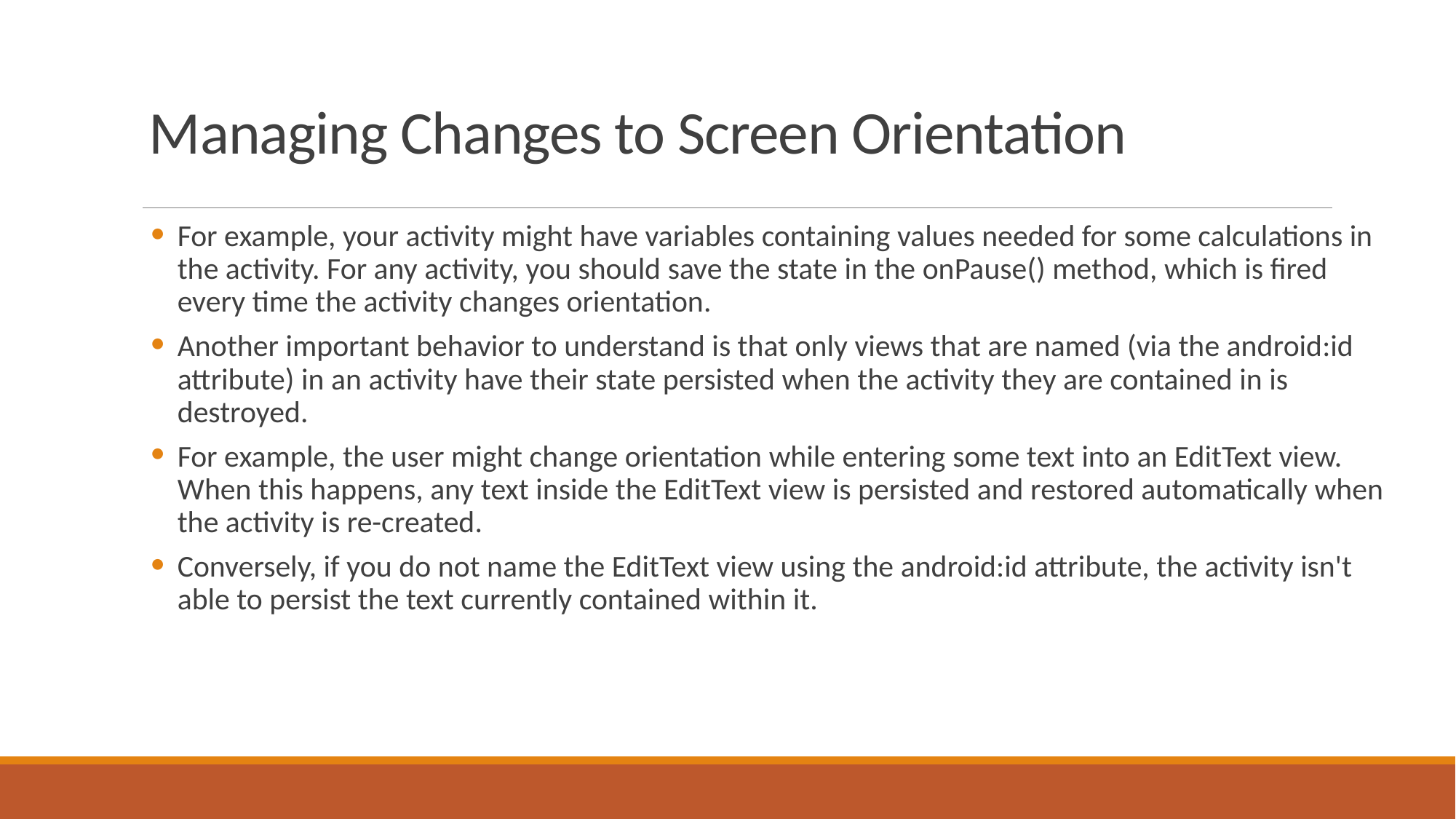

# Managing Changes to Screen Orientation
For example, your activity might have variables containing values needed for some calculations in the activity. For any activity, you should save the state in the onPause() method, which is fired every time the activity changes orientation.
Another important behavior to understand is that only views that are named (via the android:id attribute) in an activity have their state persisted when the activity they are contained in is destroyed.
For example, the user might change orientation while entering some text into an EditText view. When this happens, any text inside the EditText view is persisted and restored automatically when the activity is re-created.
Conversely, if you do not name the EditText view using the android:id attribute, the activity isn't able to persist the text currently contained within it.